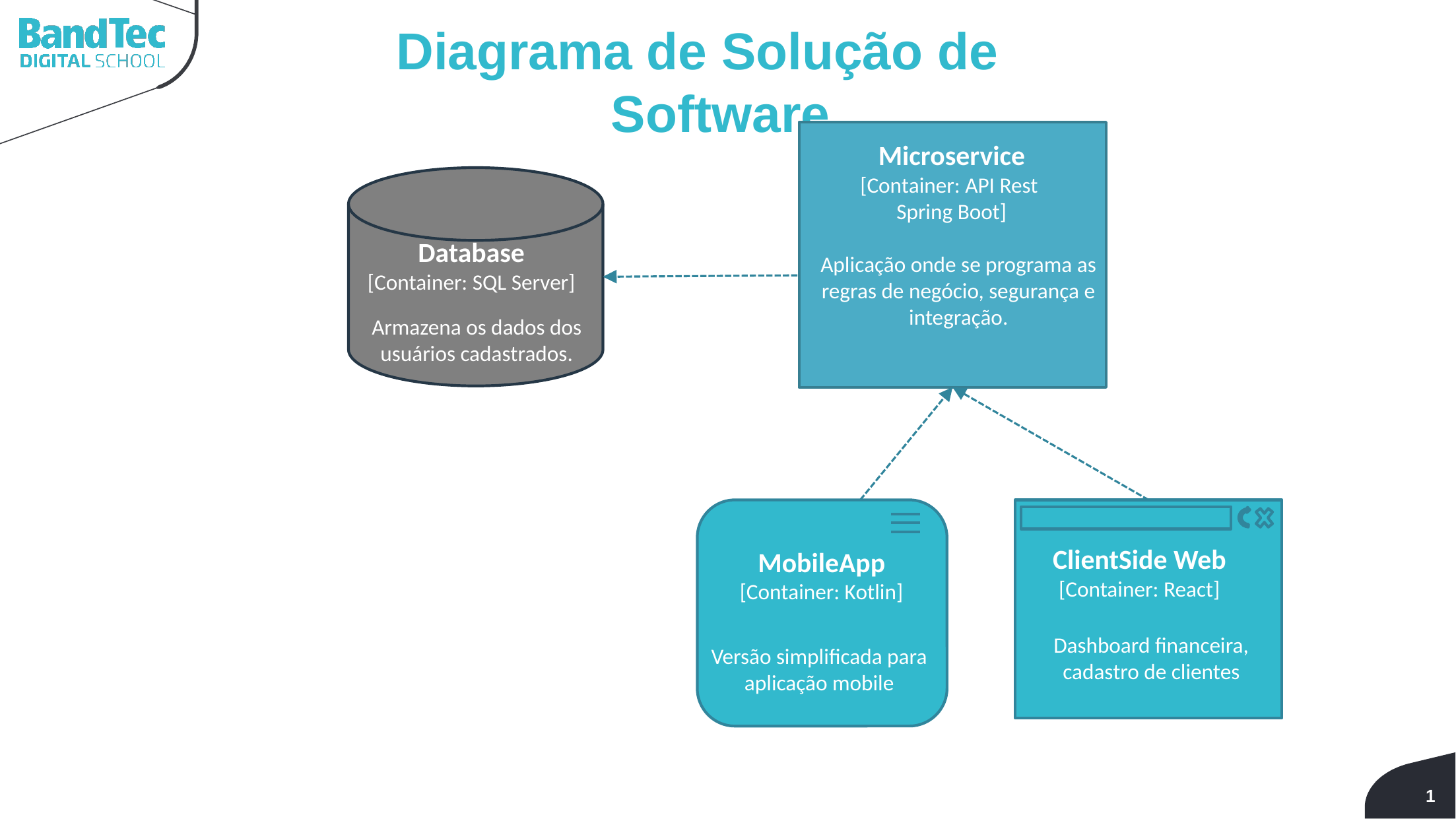

Diagrama de Solução de Software

Microservice
[Container: API Rest
Spring Boot]
Aplicação onde se programa as regras de negócio, segurança e integração.

Database
[Container: SQL Server]
Armazena os dados dos usuários cadastrados.

Dashboard
MobileApp
[Container: Kotlin]
Versão simplificada para aplicação mobile

ClientSide Web
[Container: React]
Dashboard financeira, cadastro de clientes
1